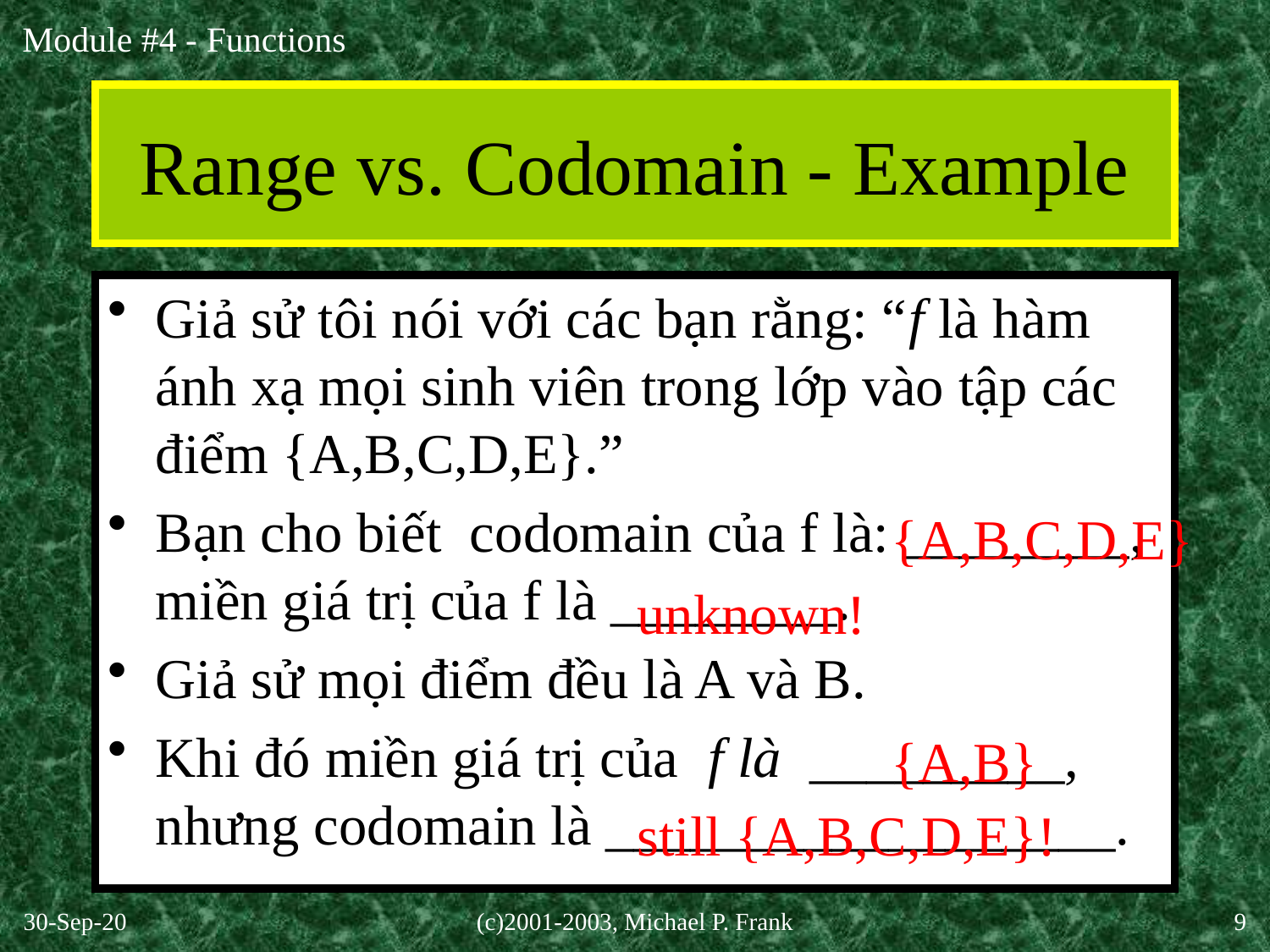

# Range vs. Codomain - Example
Giả sử tôi nói với các bạn rằng: “f là hàm ánh xạ mọi sinh viên trong lớp vào tập các điểm {A,B,C,D,E}.”
Bạn cho biết  codomain của f là: ________, miền giá trị của f là ________.
Giả sử mọi điểm đều là A và B.
Khi đó miền giá trị của  f là  _________, nhưng codomain là __________________.
{A,B,C,D,E}
unknown!
{A,B}
still {A,B,C,D,E}!
30-Sep-20
(c)2001-2003, Michael P. Frank
9